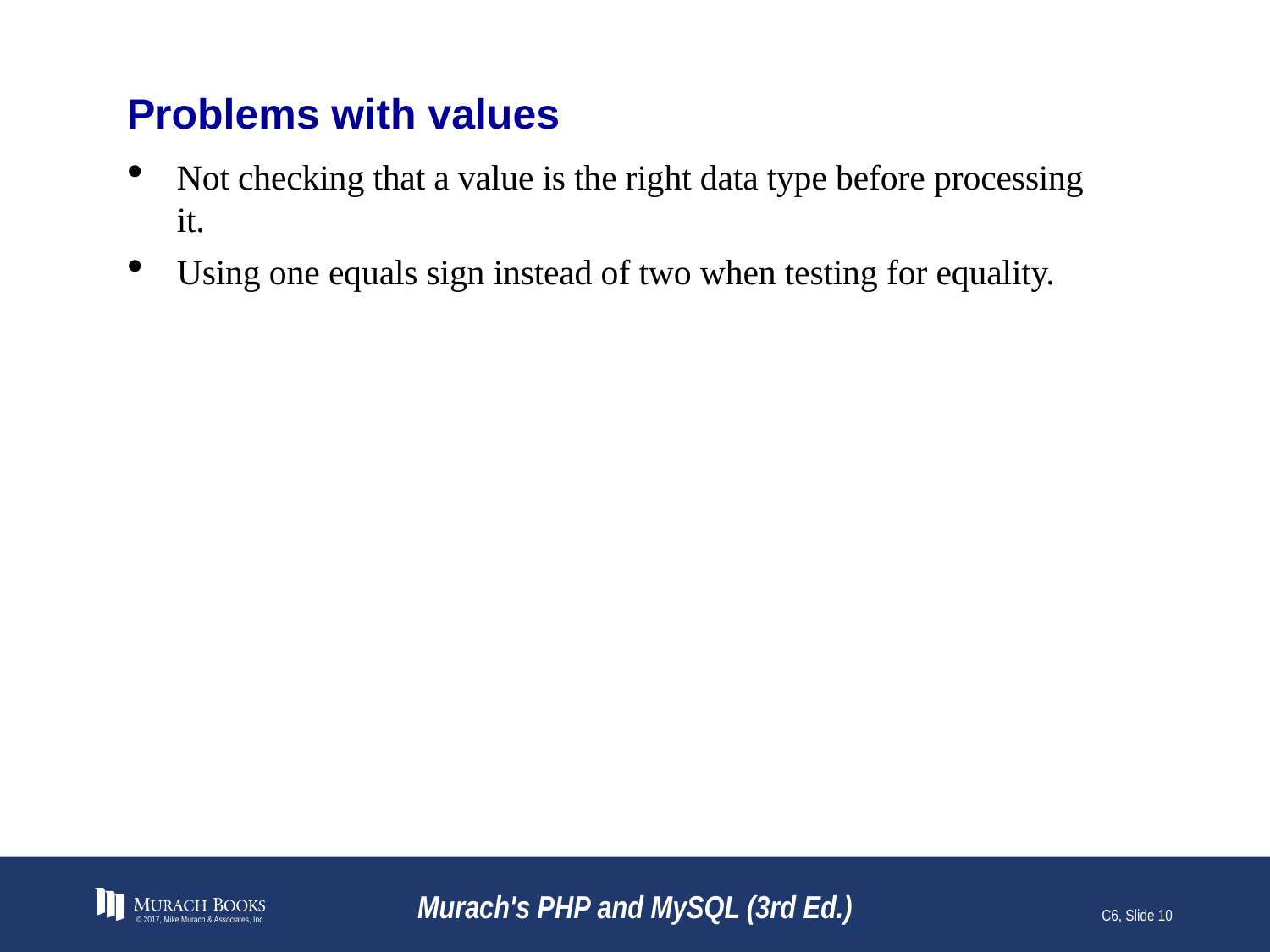

# Problems with values
Not checking that a value is the right data type before processing it.
Using one equals sign instead of two when testing for equality.

© 2017, Mike Murach & Associates, Inc.
Murach's PHP and MySQL (3rd Ed.)

C6, Slide 10